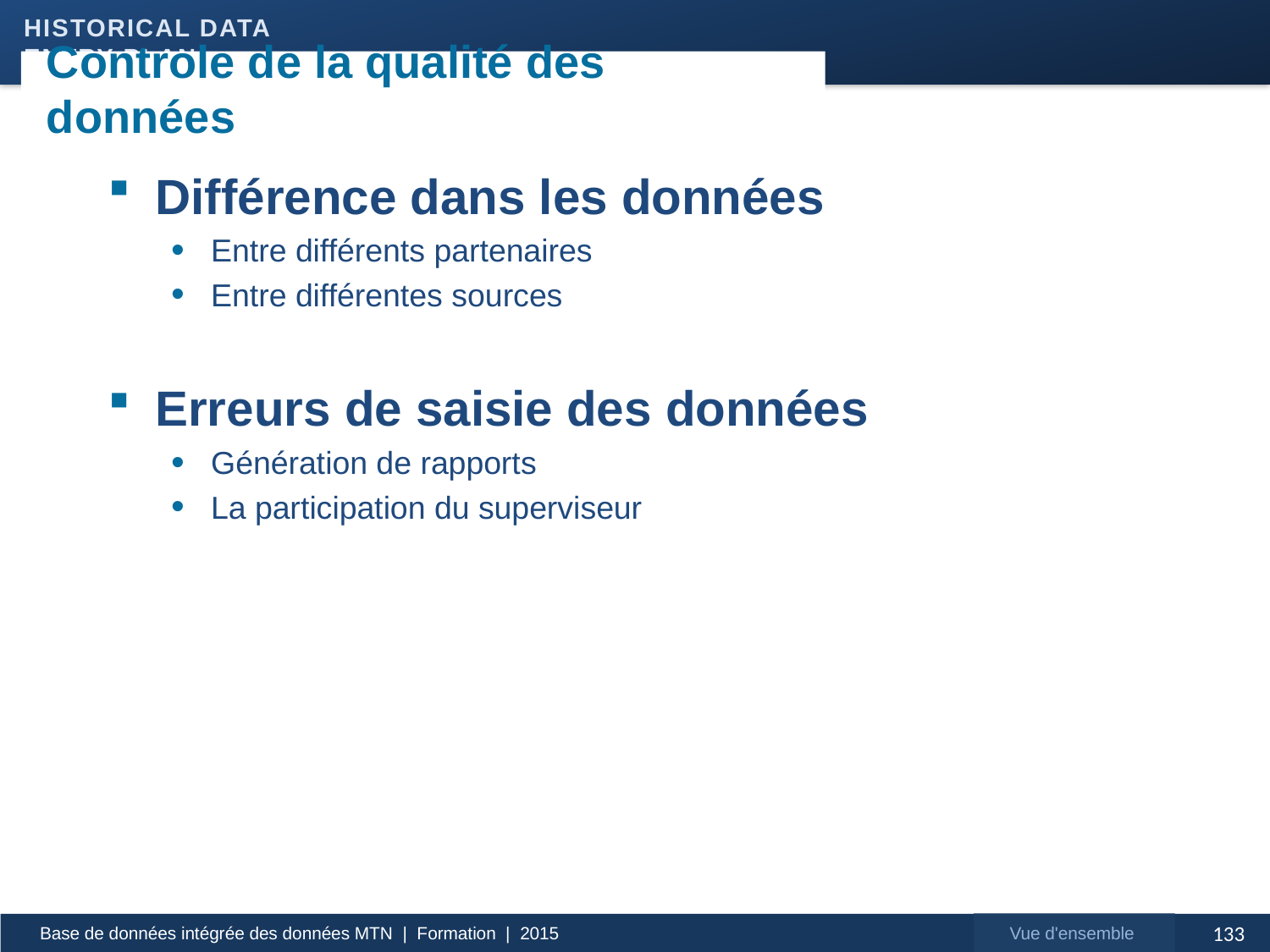

Historical data entry plan

# Controle de la qualité des données
Différence dans les données
Entre différents partenaires
Entre différentes sources

Erreurs de saisie des données
Génération de rapports
La participation du superviseur